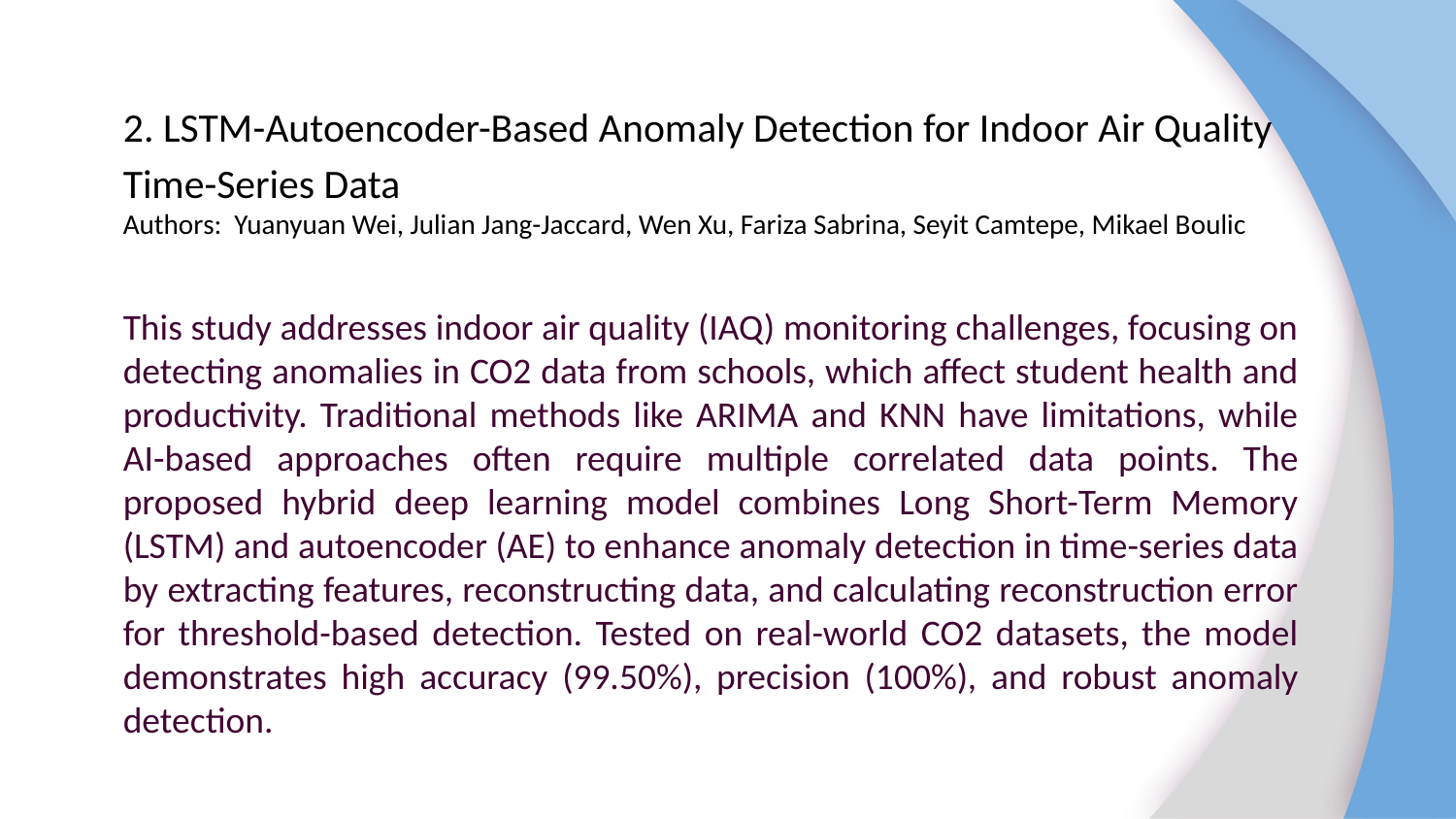

2. LSTM-Autoencoder-Based Anomaly Detection for Indoor Air Quality Time-Series Data
Authors:  Yuanyuan Wei, Julian Jang-Jaccard, Wen Xu, Fariza Sabrina, Seyit Camtepe, Mikael Boulic

This study addresses indoor air quality (IAQ) monitoring challenges, focusing on detecting anomalies in CO2 data from schools, which affect student health and productivity. Traditional methods like ARIMA and KNN have limitations, while AI-based approaches often require multiple correlated data points. The proposed hybrid deep learning model combines Long Short-Term Memory (LSTM) and autoencoder (AE) to enhance anomaly detection in time-series data by extracting features, reconstructing data, and calculating reconstruction error for threshold-based detection. Tested on real-world CO2 datasets, the model demonstrates high accuracy (99.50%), precision (100%), and robust anomaly detection.